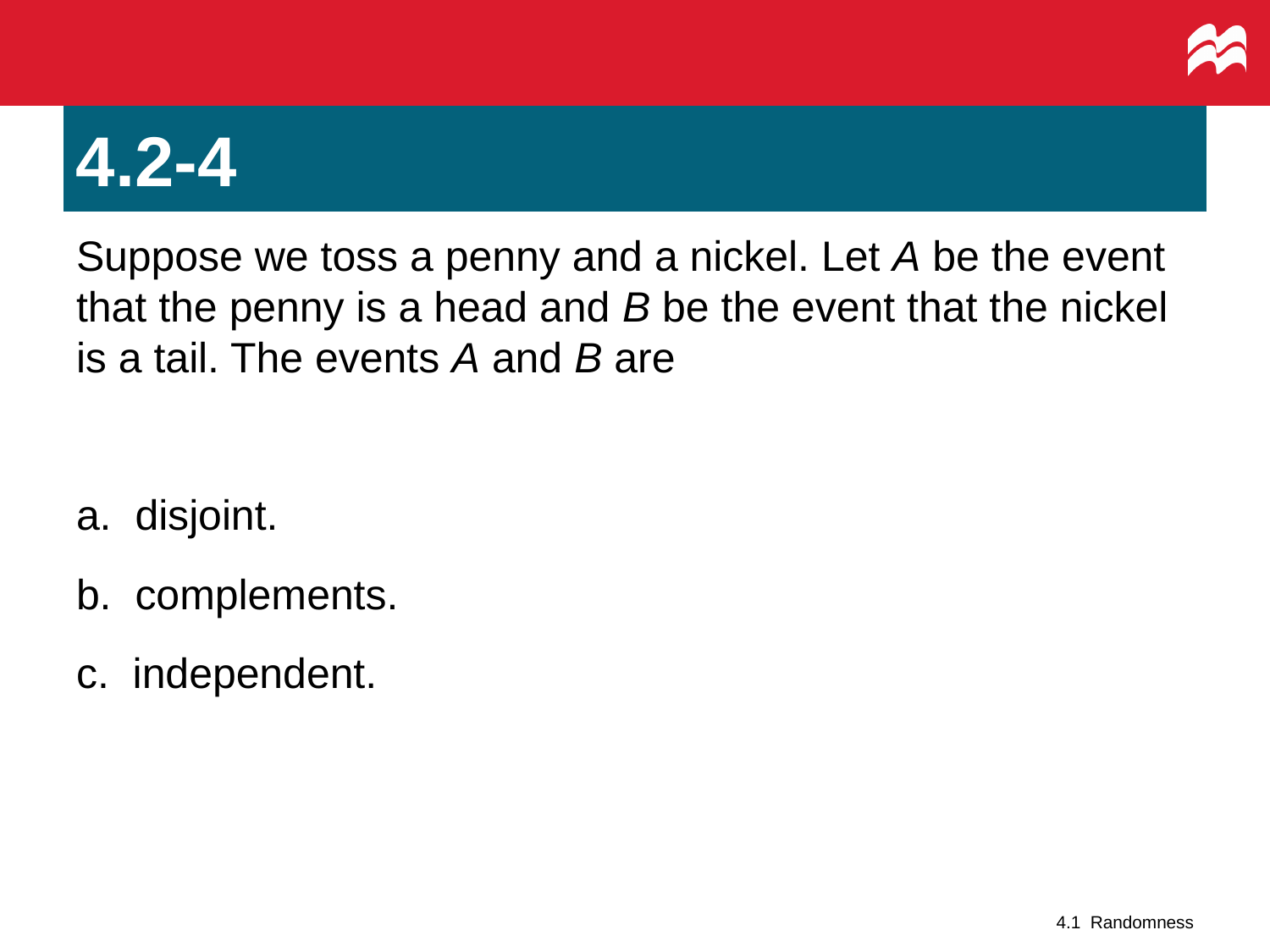

# 4.2-4
Suppose we toss a penny and a nickel. Let A be the event that the penny is a head and B be the event that the nickel is a tail. The events A and B are

a.  disjoint.
b.  complements.
c.  independent.
4.1  Randomness